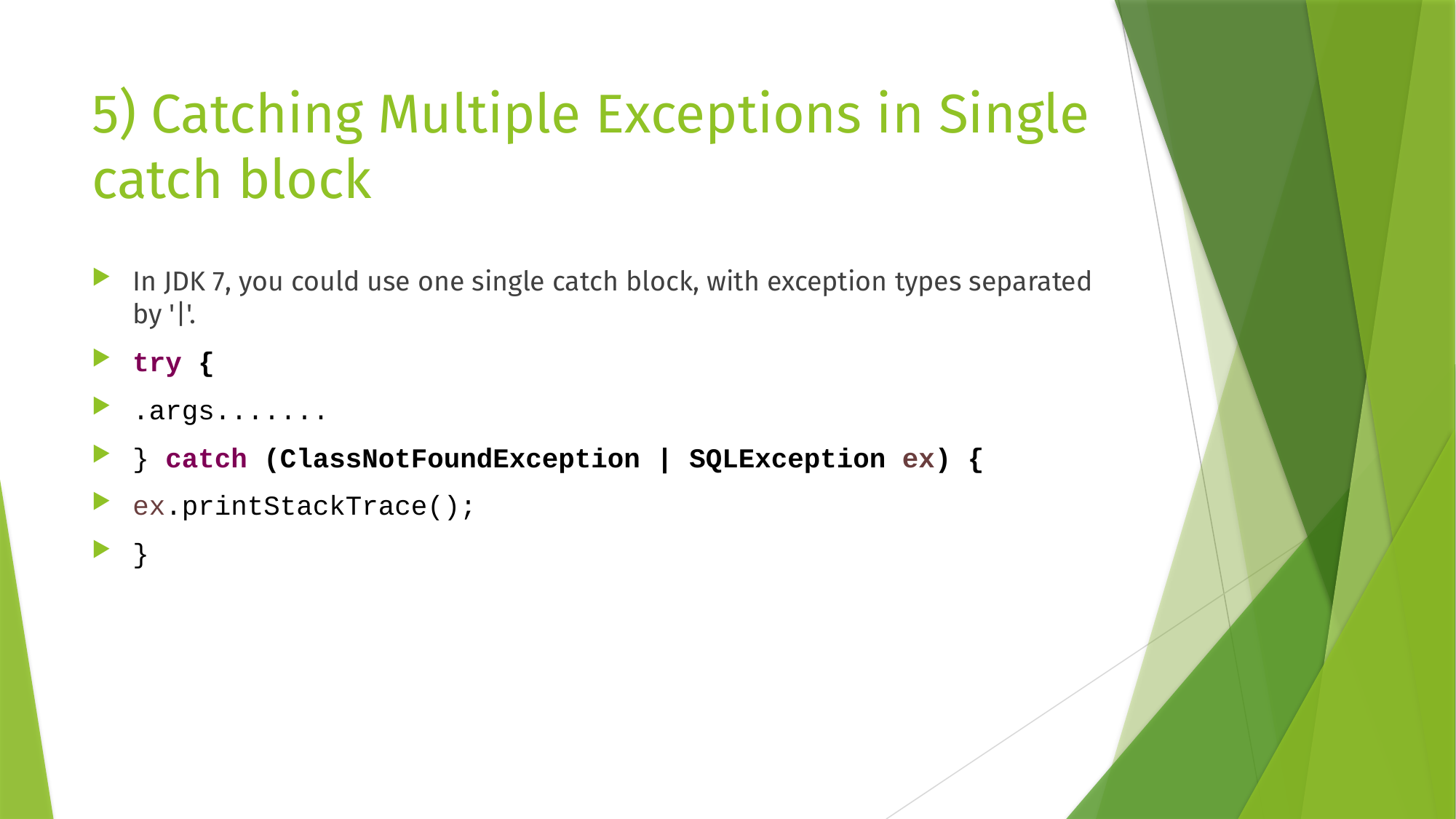

# 5) Catching Multiple Exceptions in Single catch block
In JDK 7, you could use one single catch block, with exception types separated by '|'.
try {
.args.......
} catch (ClassNotFoundException | SQLException ex) {
ex.printStackTrace();
}